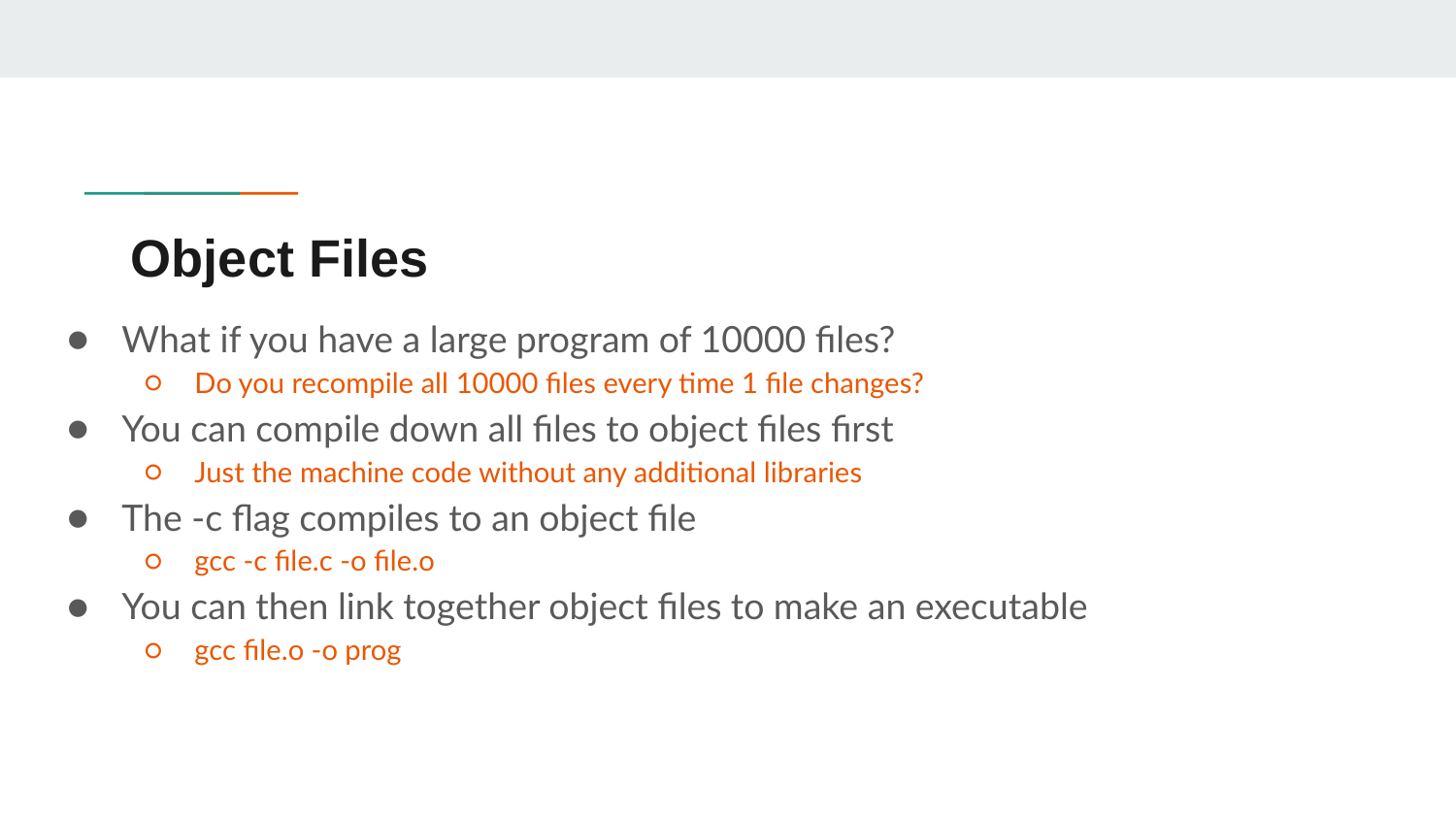

# Object Files
What if you have a large program of 10000 files?
Do you recompile all 10000 files every time 1 file changes?
You can compile down all files to object files first
Just the machine code without any additional libraries
The -c flag compiles to an object file
gcc -c file.c -o file.o
You can then link together object files to make an executable
gcc file.o -o prog